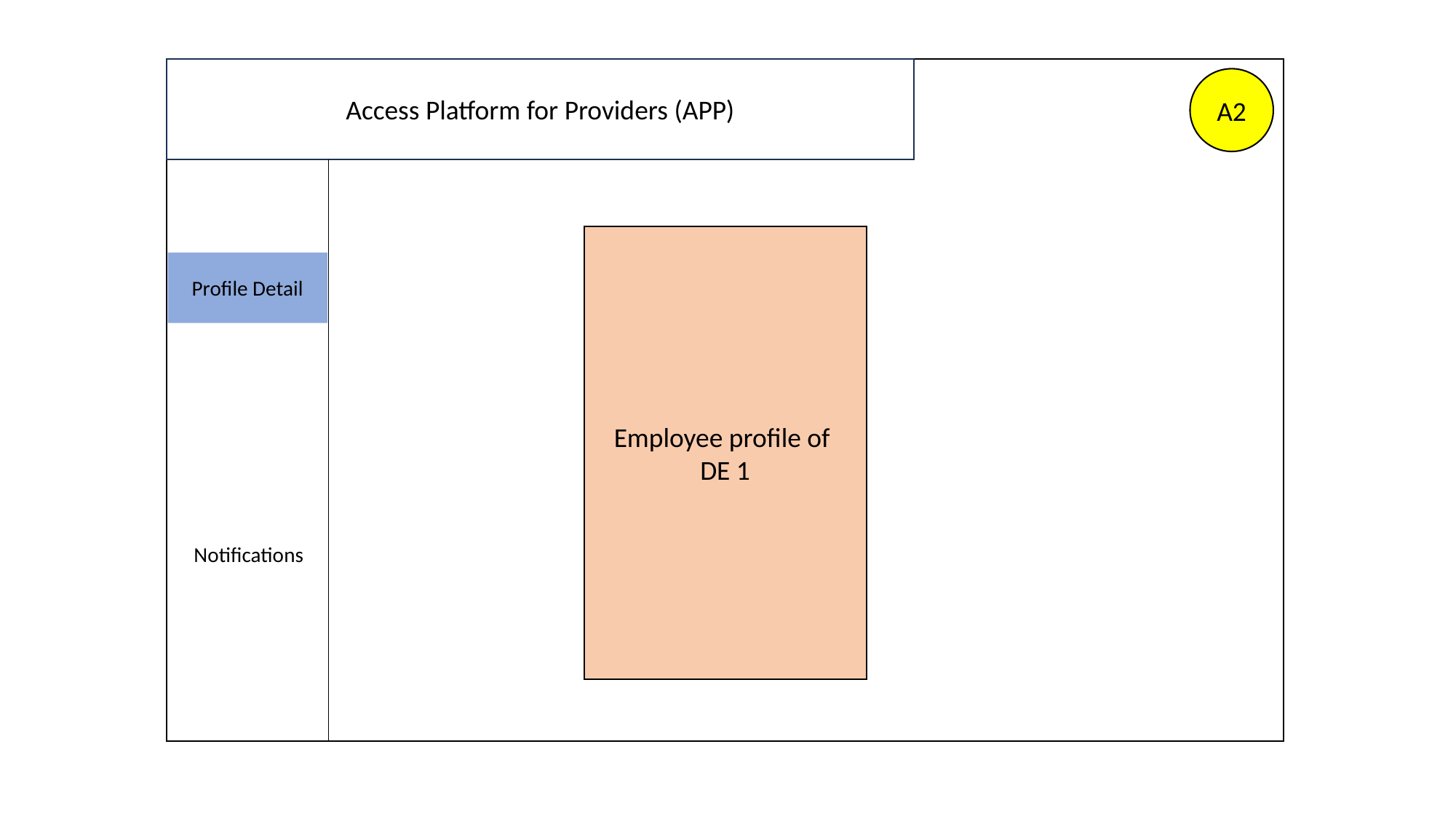

Access Platform for Providers (APP)
A2
Employee profile of
DE 1
Profile Detail
Notifications